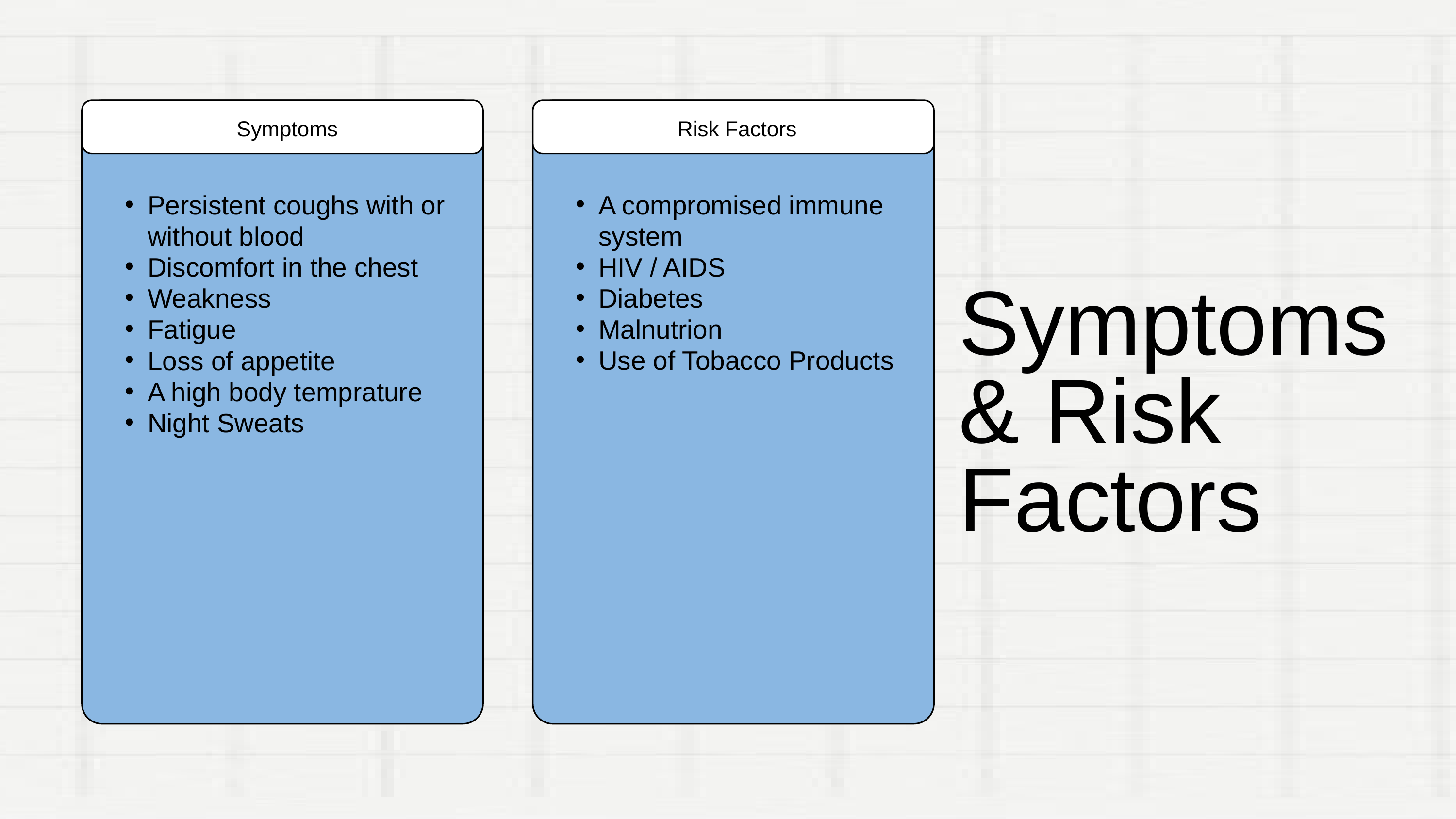

Symptoms
Risk Factors
Persistent coughs with or without blood
Discomfort in the chest
Weakness
Fatigue
Loss of appetite
A high body temprature
Night Sweats
A compromised immune system
HIV / AIDS
Diabetes
Malnutrion
Use of Tobacco Products
Symptoms & Risk Factors